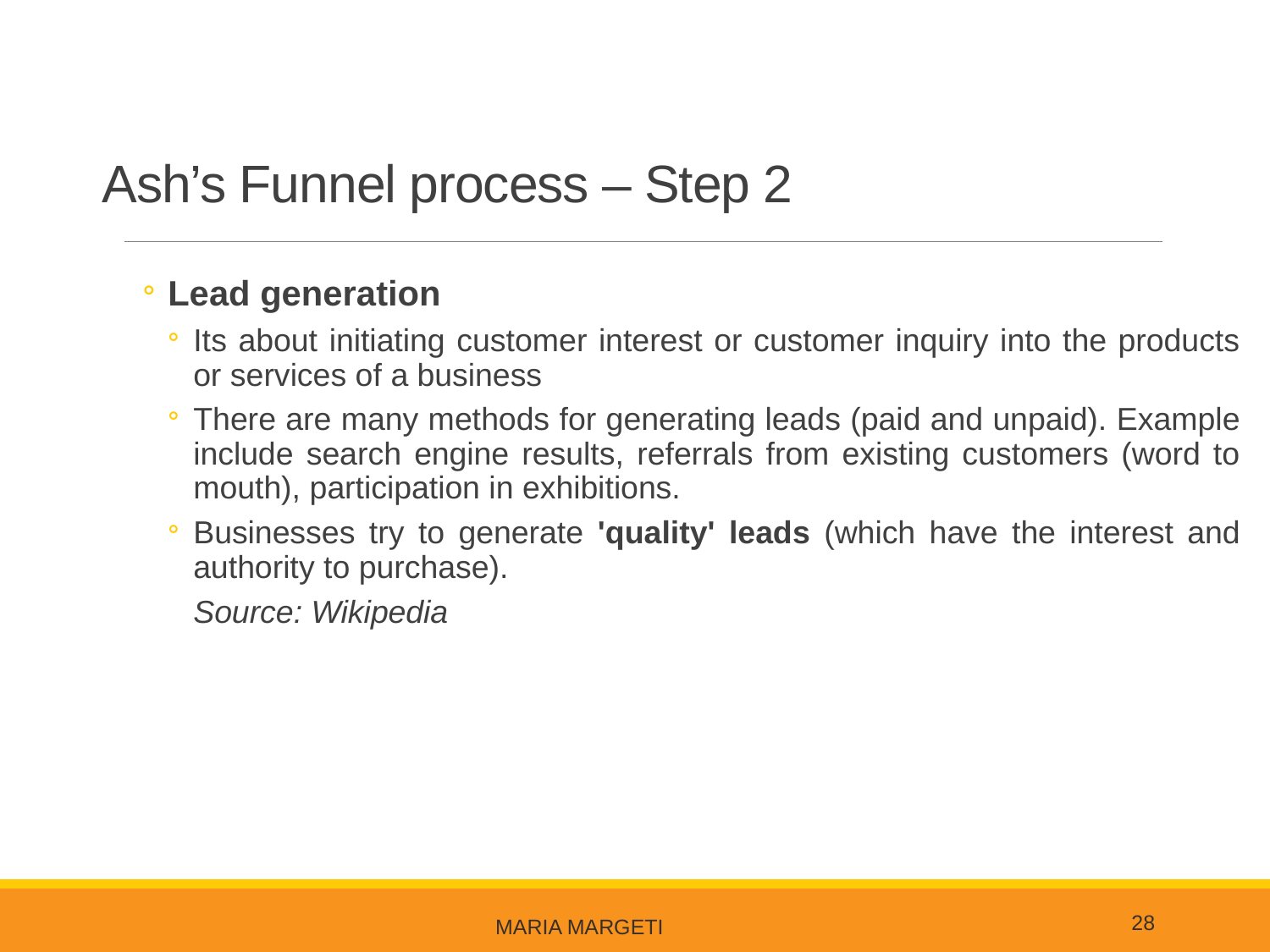

# Ash’s Funnel process – Step 2
Lead generation
Its about initiating customer interest or customer inquiry into the products or services of a business
There are many methods for generating leads (paid and unpaid). Example include search engine results, referrals from existing customers (word to mouth), participation in exhibitions.
Businesses try to generate 'quality' leads (which have the interest and authority to purchase).
Source: Wikipedia
28
Maria Margeti